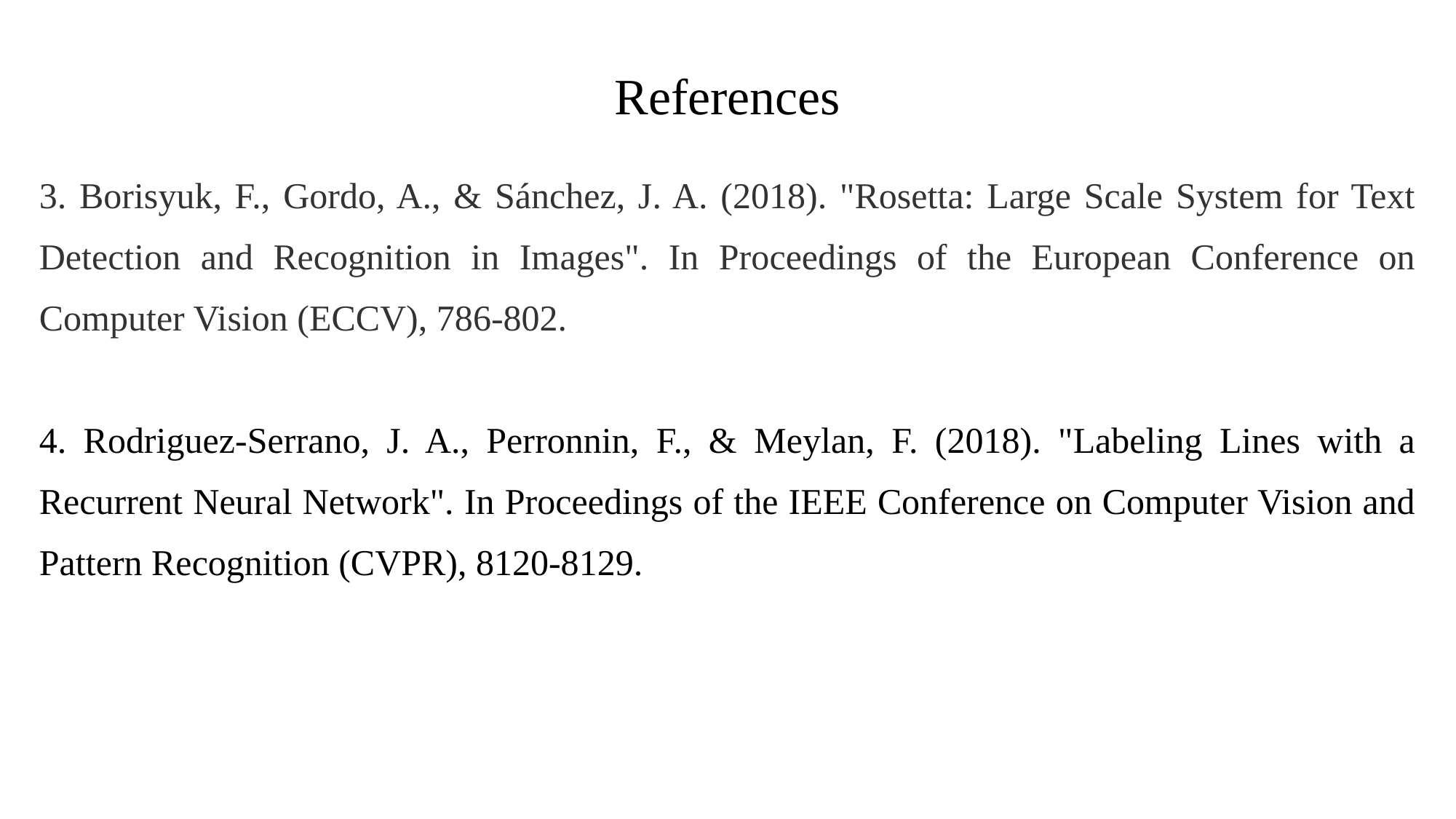

References
3. Borisyuk, F., Gordo, A., & Sánchez, J. A. (2018). "Rosetta: Large Scale System for Text Detection and Recognition in Images". In Proceedings of the European Conference on Computer Vision (ECCV), 786-802.

4. Rodriguez-Serrano, J. A., Perronnin, F., & Meylan, F. (2018). "Labeling Lines with a Recurrent Neural Network". In Proceedings of the IEEE Conference on Computer Vision and Pattern Recognition (CVPR), 8120-8129.